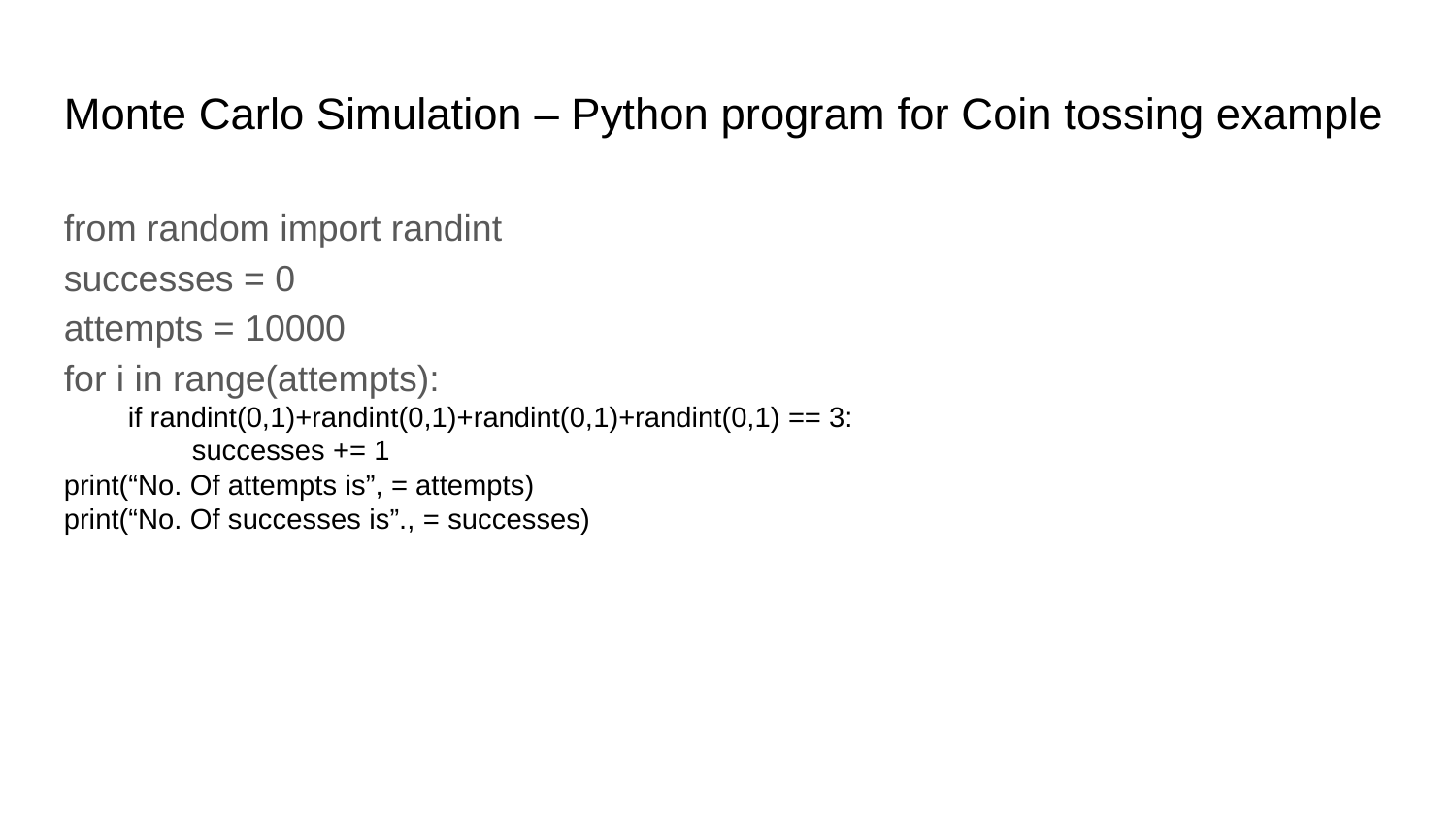

Monte Carlo Simulation – Python program for Coin tossing example
from random import randint
successes = 0
attempts = 10000
for i in range(attempts):
        if randint(0,1)+randint(0,1)+randint(0,1)+randint(0,1) == 3:
                successes += 1
print(“No. Of attempts is”, = attempts)
print(“No. Of successes is”., = successes)